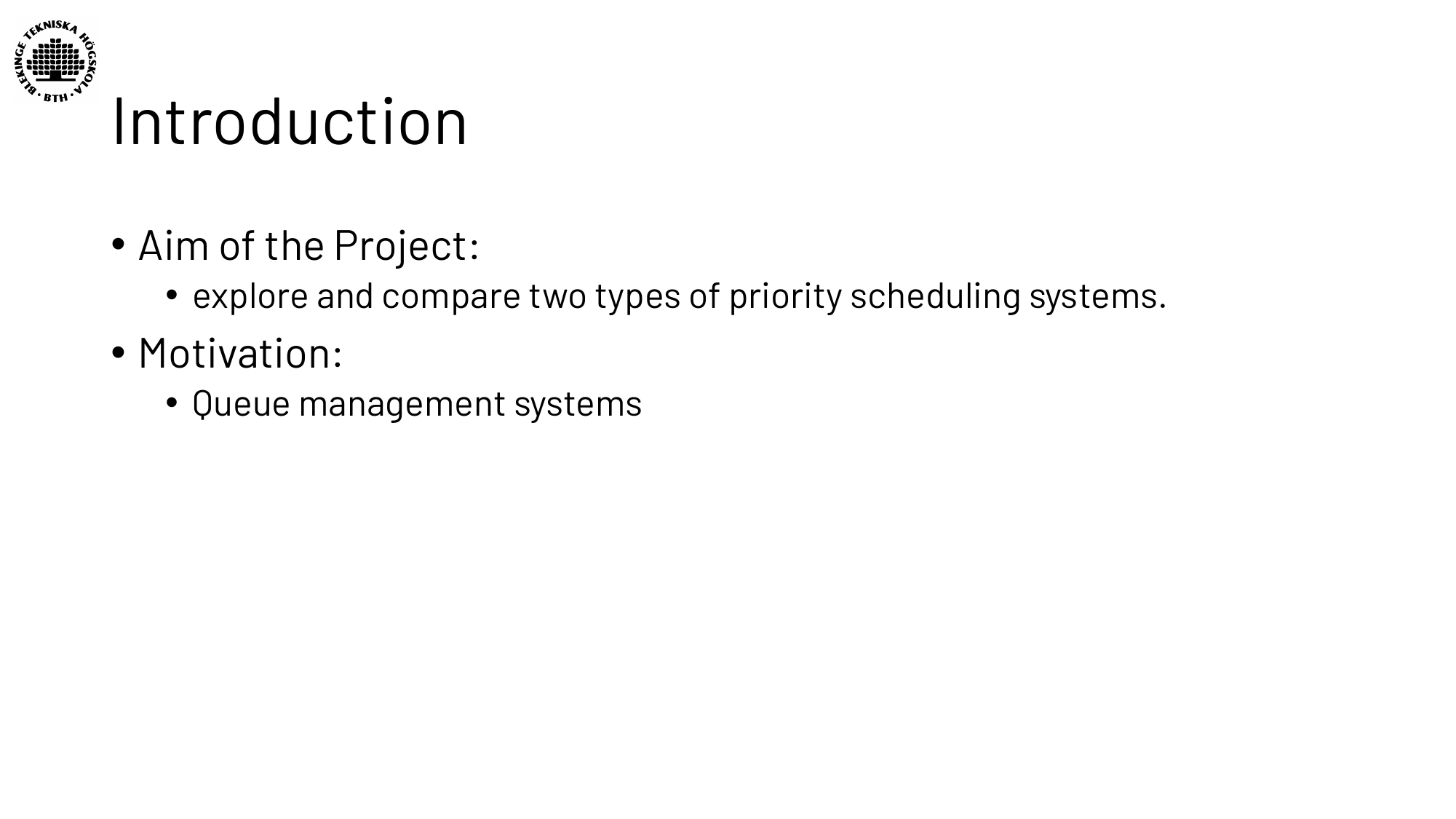

# Introduction
Aim of the Project:
explore and compare two types of priority scheduling systems.
Motivation:
Queue management systems